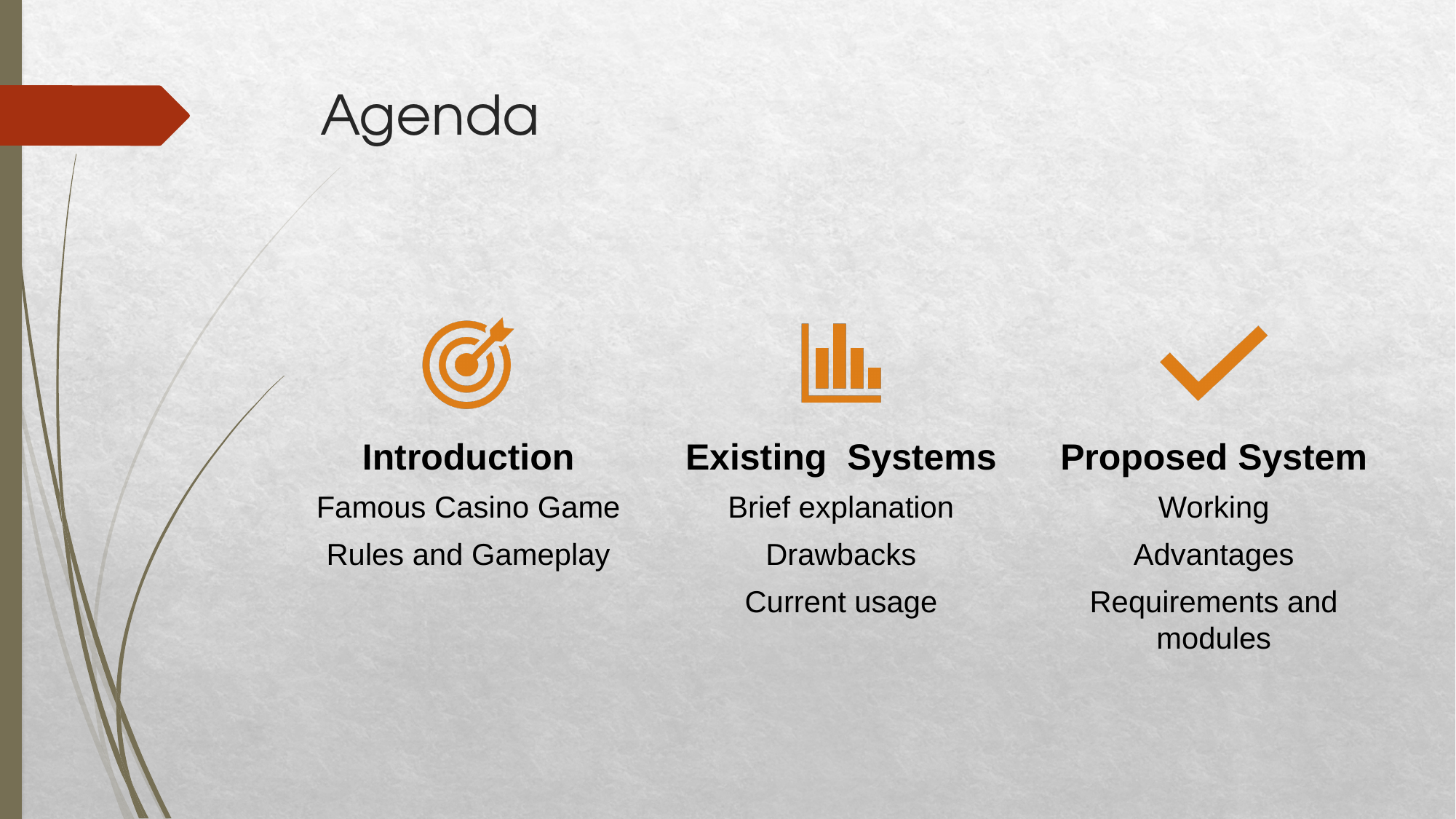

# Agenda
Introduction
Famous Casino Game
Rules and Gameplay
Existing  Systems
Brief explanation
Drawbacks
Current usage
Proposed System
Working
Advantages
Requirements and modules